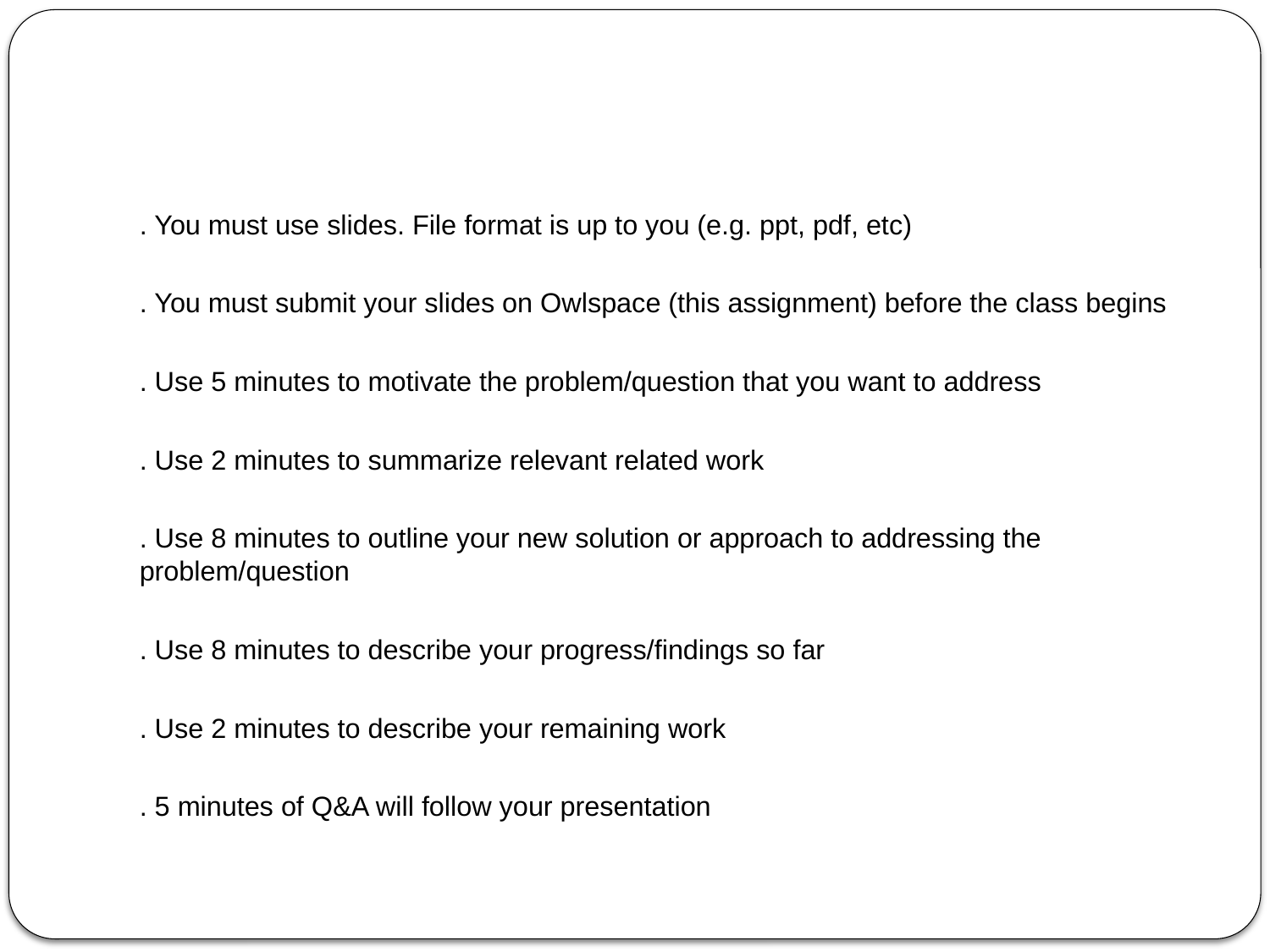

#
. You must use slides. File format is up to you (e.g. ppt, pdf, etc)

. You must submit your slides on Owlspace (this assignment) before the class begins

. Use 5 minutes to motivate the problem/question that you want to address

. Use 2 minutes to summarize relevant related work

. Use 8 minutes to outline your new solution or approach to addressing the problem/question

. Use 8 minutes to describe your progress/findings so far

. Use 2 minutes to describe your remaining work

. 5 minutes of Q&A will follow your presentation